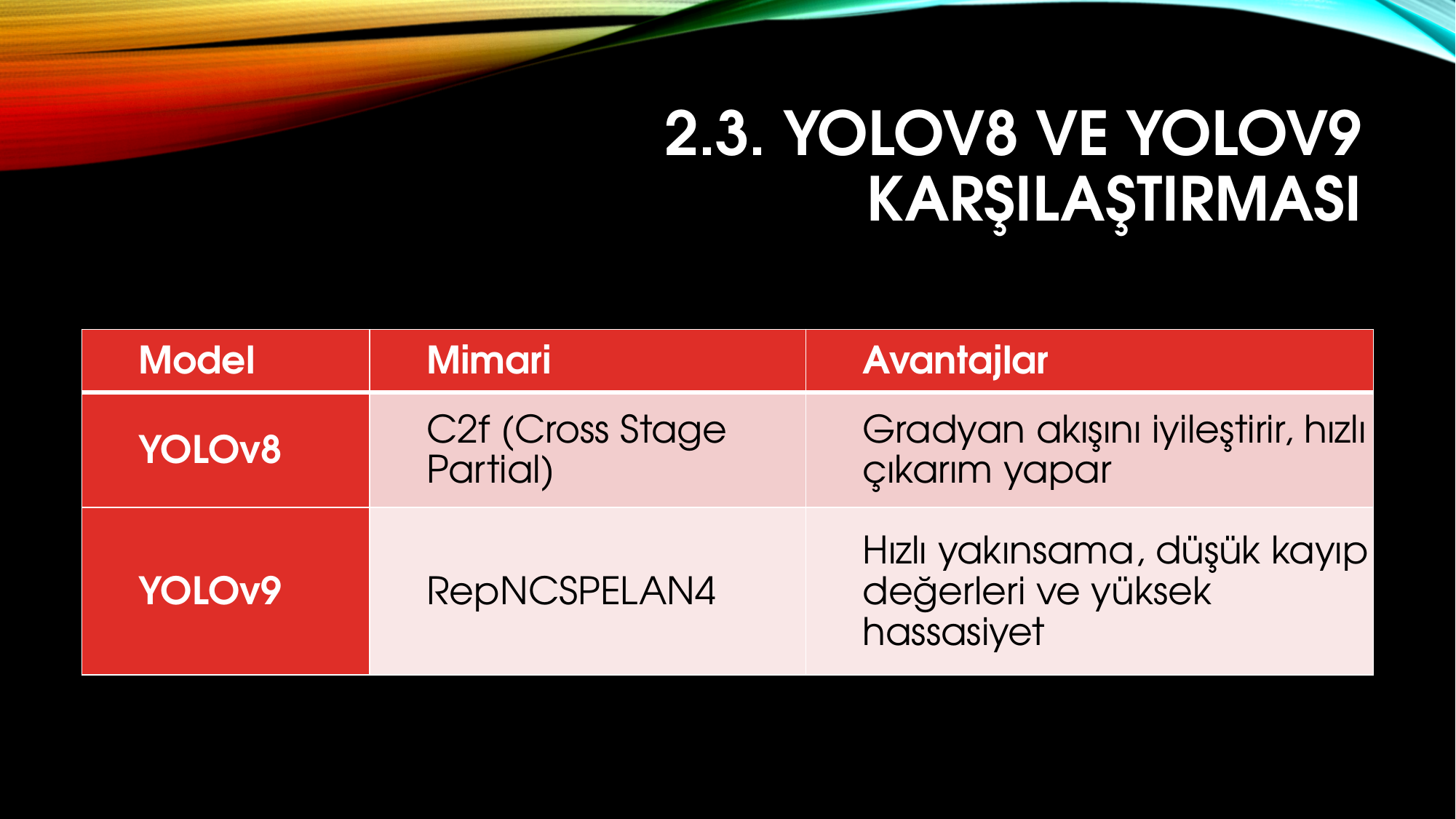

2.3. YOLOv8 ve YOLOv9 Karşılaştırması
| Model | Mimari | Avantajlar |
| --- | --- | --- |
| YOLOv8 | C2f (Cross Stage Partial) | Gradyan akışını iyileştirir, hızlı çıkarım yapar |
| YOLOv9 | RepNCSPELAN4 | Hızlı yakınsama, düşük kayıp değerleri ve yüksek hassasiyet |